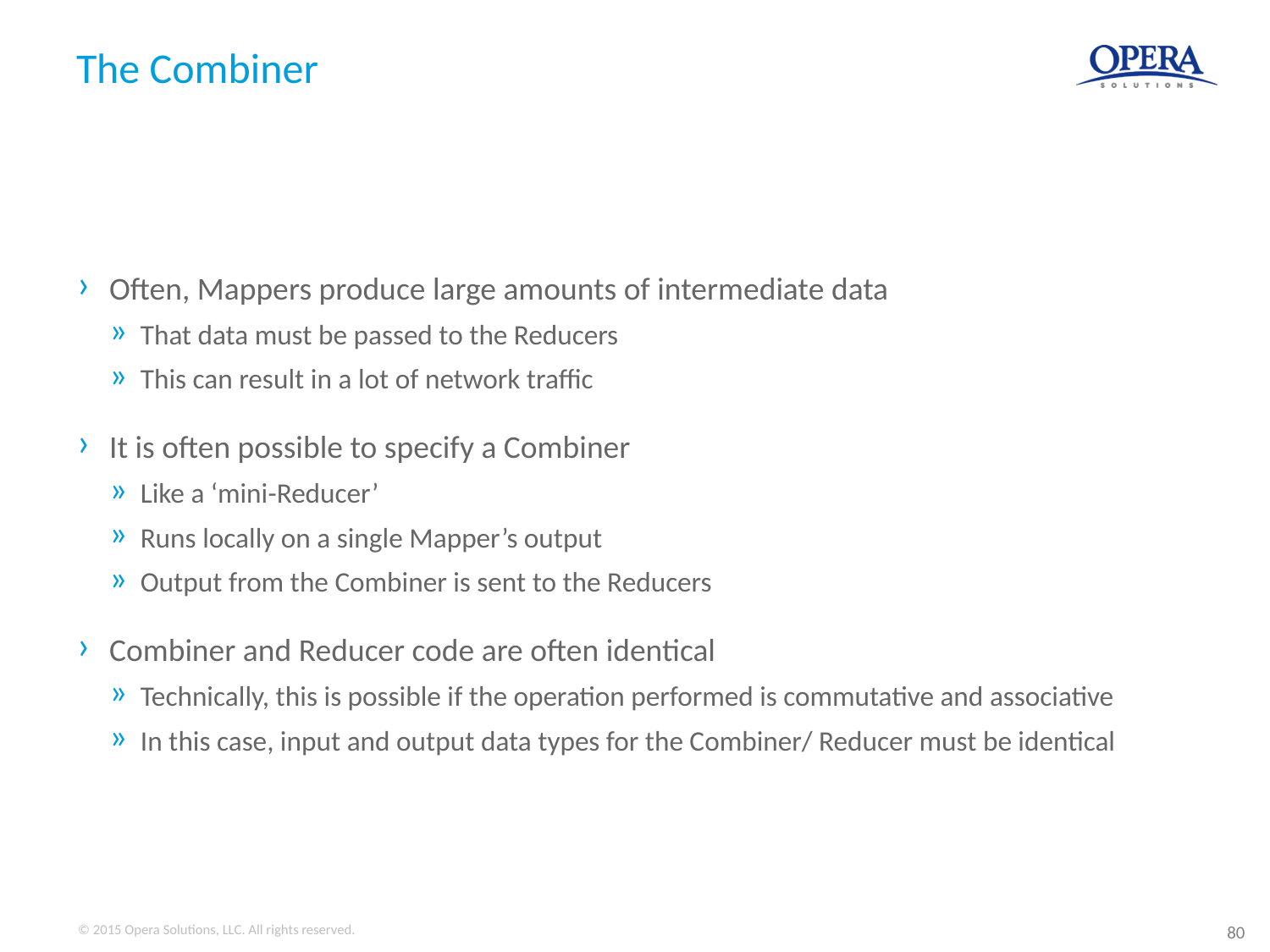

# The Combiner
Often, Mappers produce large amounts of intermediate data
That data must be passed to the Reducers
This can result in a lot of network traffic
It is often possible to specify a Combiner
Like a ‘mini-Reducer’
Runs locally on a single Mapper’s output
Output from the Combiner is sent to the Reducers
Combiner and Reducer code are often identical
Technically, this is possible if the operation performed is commutative and associative
In this case, input and output data types for the Combiner/ Reducer must be identical